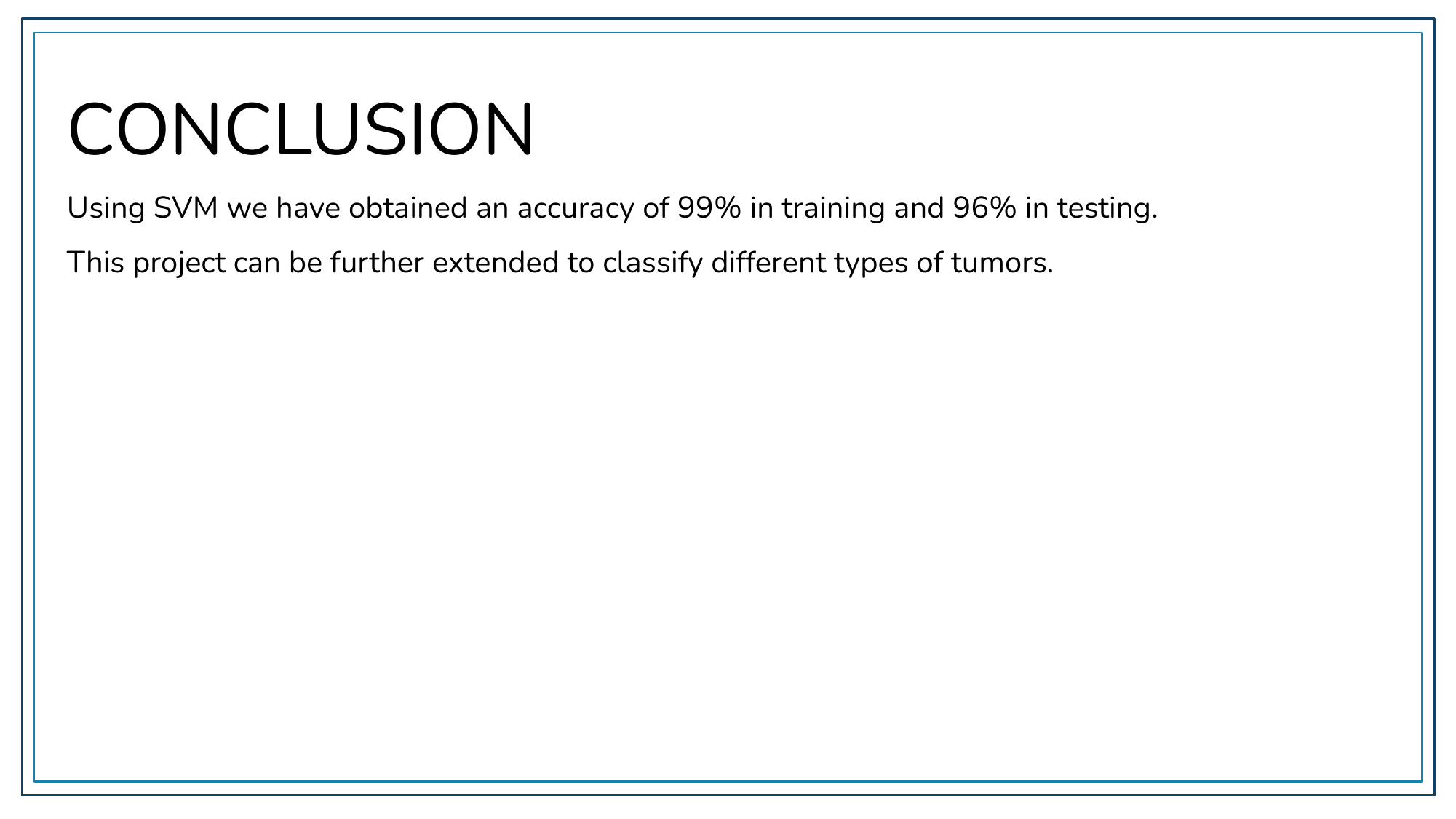

CONCLUSION
Using SVM we have obtained an accuracy of 99% in training and 96% in testing.
This project can be further extended to classify different types of tumors.